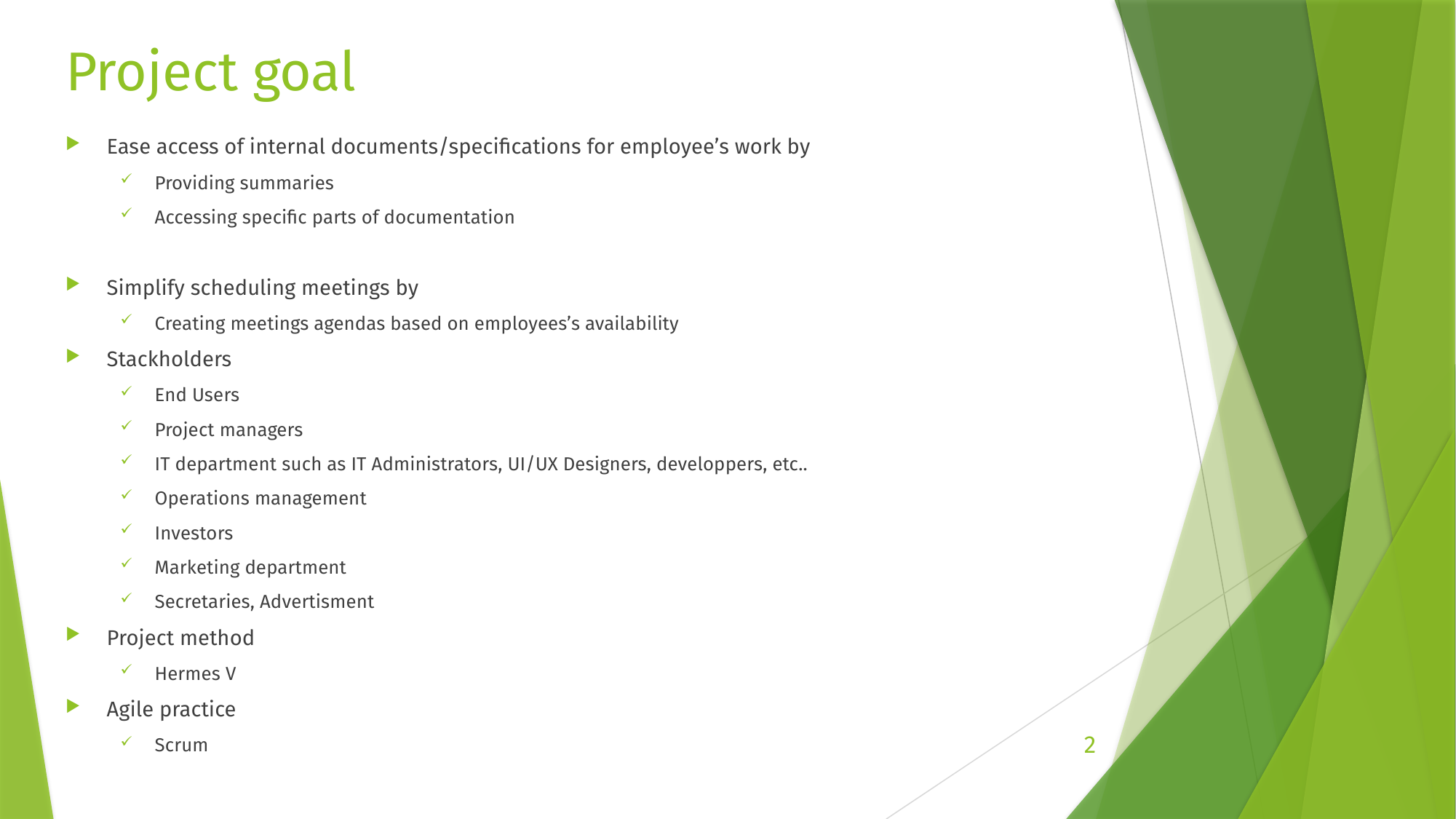

# Project goal
Ease access of internal documents/specifications for employee’s work by
Providing summaries
Accessing specific parts of documentation

Simplify scheduling meetings by
Creating meetings agendas based on employees’s availability
Stackholders
End Users
Project managers
IT department such as IT Administrators, UI/UX Designers, developpers, etc..
Operations management
Investors
Marketing department
Secretaries, Advertisment
Project method
Hermes V
Agile practice
Scrum

2